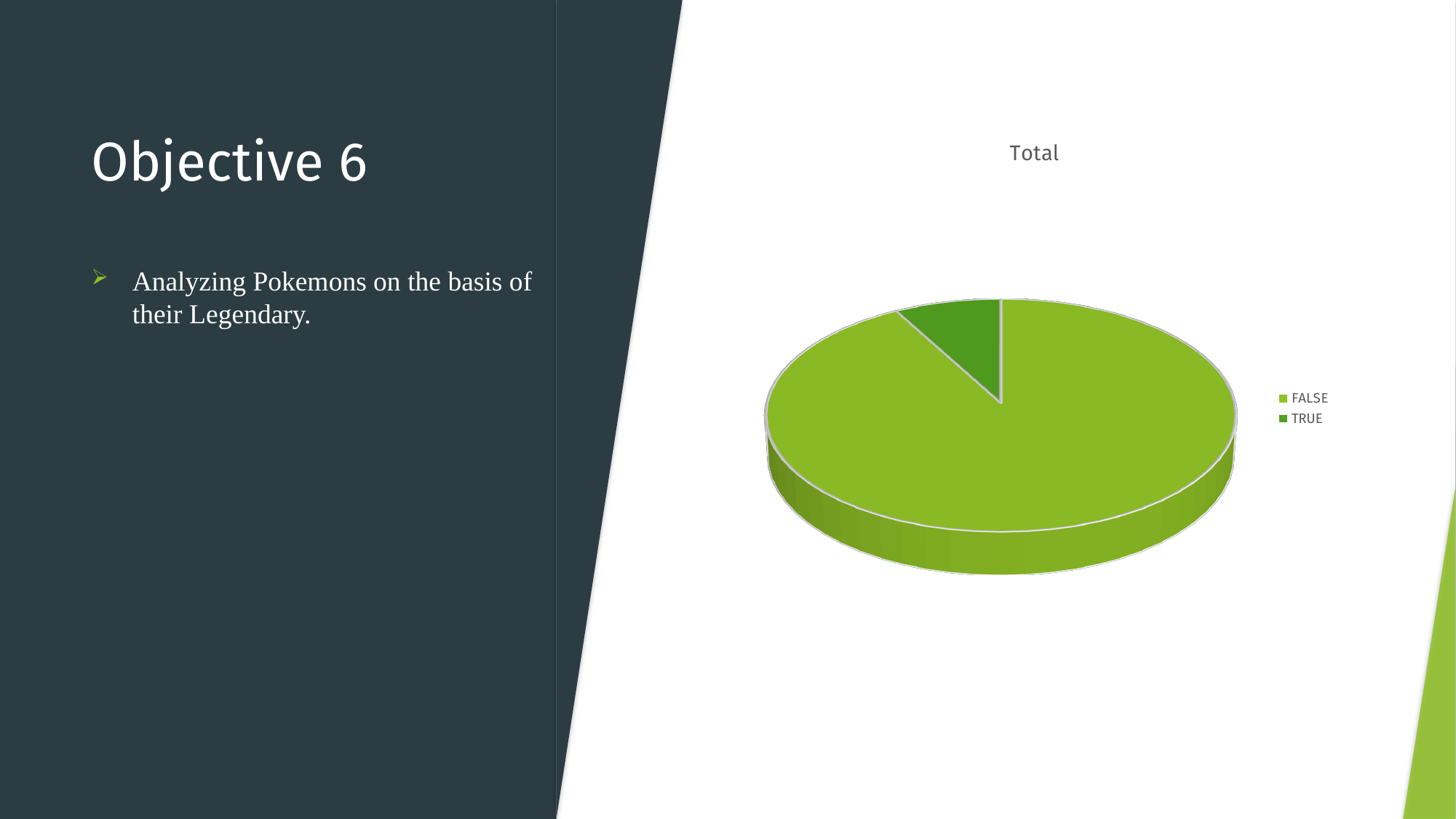

# Objective 6

[unsupported chart]

Analyzing Pokemons on the basis of their Legendary.